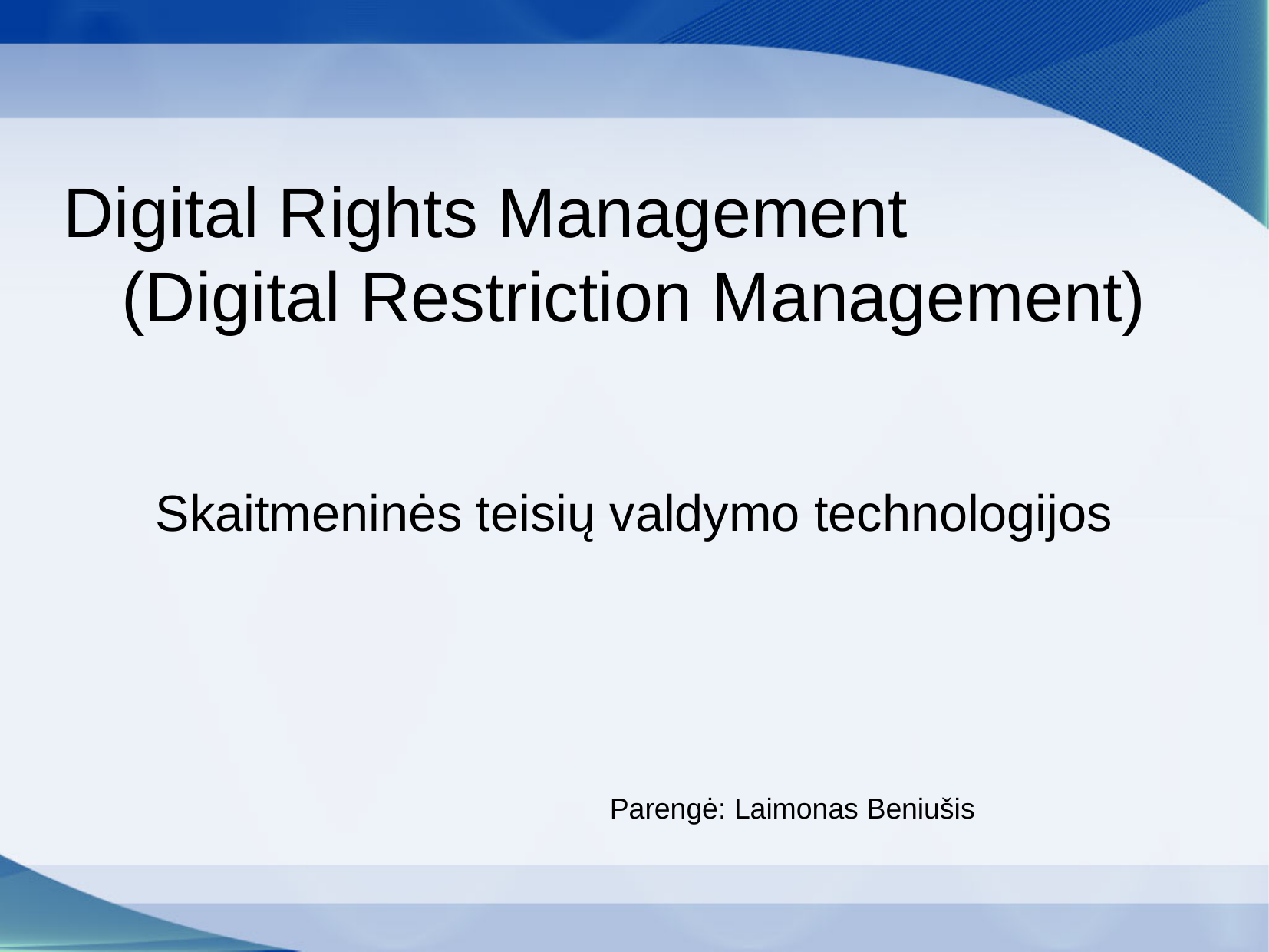

Digital Rights Management
(Digital Restriction Management)
Skaitmeninės teisių valdymo technologijos
Parengė: Laimonas Beniušis